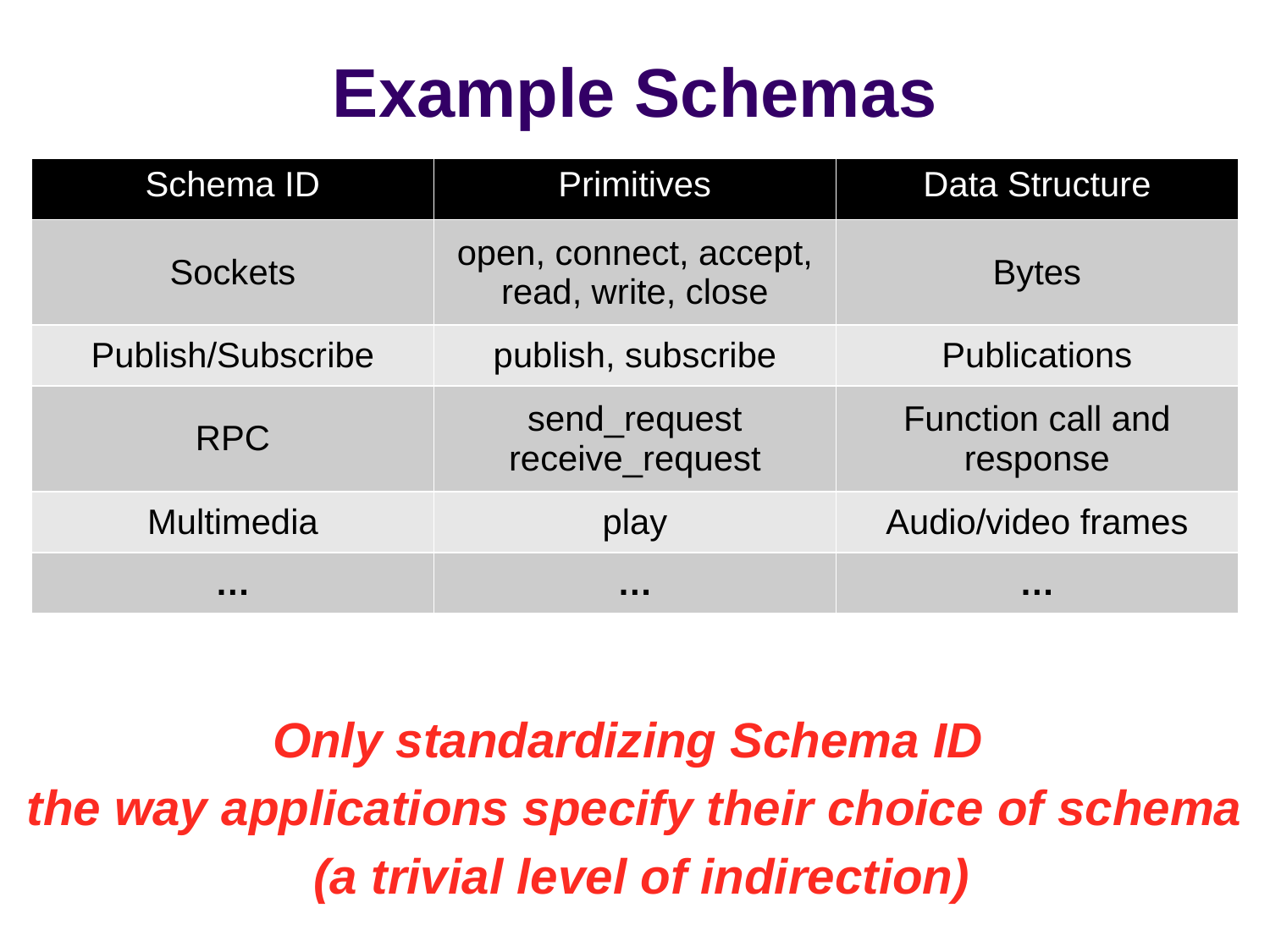

# Example Schemas
| Schema ID | Primitives | Data Structure |
| --- | --- | --- |
| Sockets | open, connect, accept, read, write, close | Bytes |
| Publish/Subscribe | publish, subscribe | Publications |
| RPC | send\_request receive\_request | Function call and response |
| Multimedia | play | Audio/video frames |
| … | … | … |
Only standardizing Schema ID
the way applications specify their choice of schema
 (a trivial level of indirection)